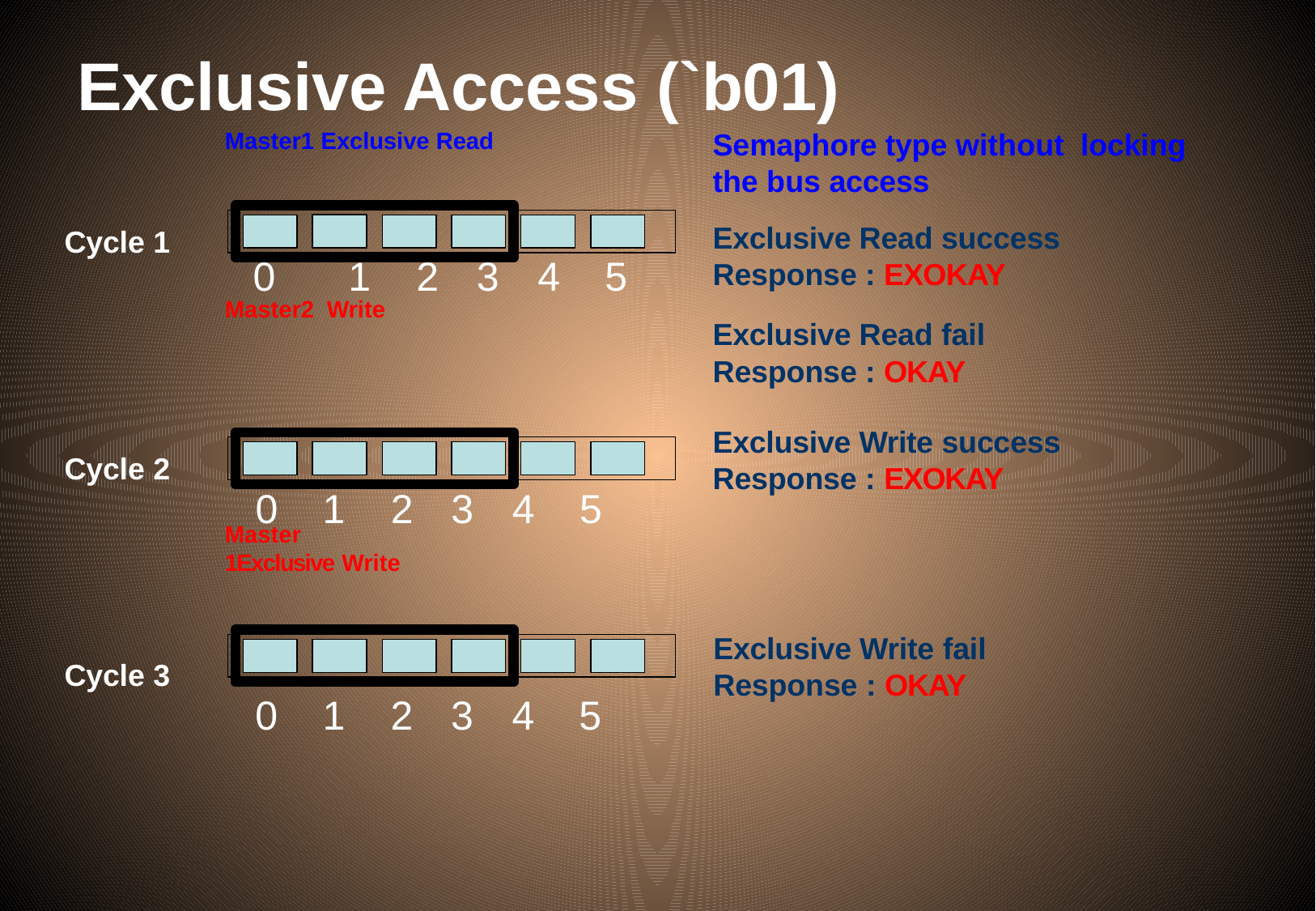

# Exclusive Access (`b01)
Semaphore type without locking
the bus access
Exclusive Read success  Response : EXOKAY
Exclusive Read fail  Response : OKAY
Master1 Exclusive Read

Cycle 1
0	1	2	3	4	5
Master2 Write
Exclusive Write success  Response : EXOKAY

Cycle 2
0	1	2	3	4	5
Master  1Exclusive Write

Exclusive Write fail
Response : OKAY
Cycle 3
0	1	2	3	4	5